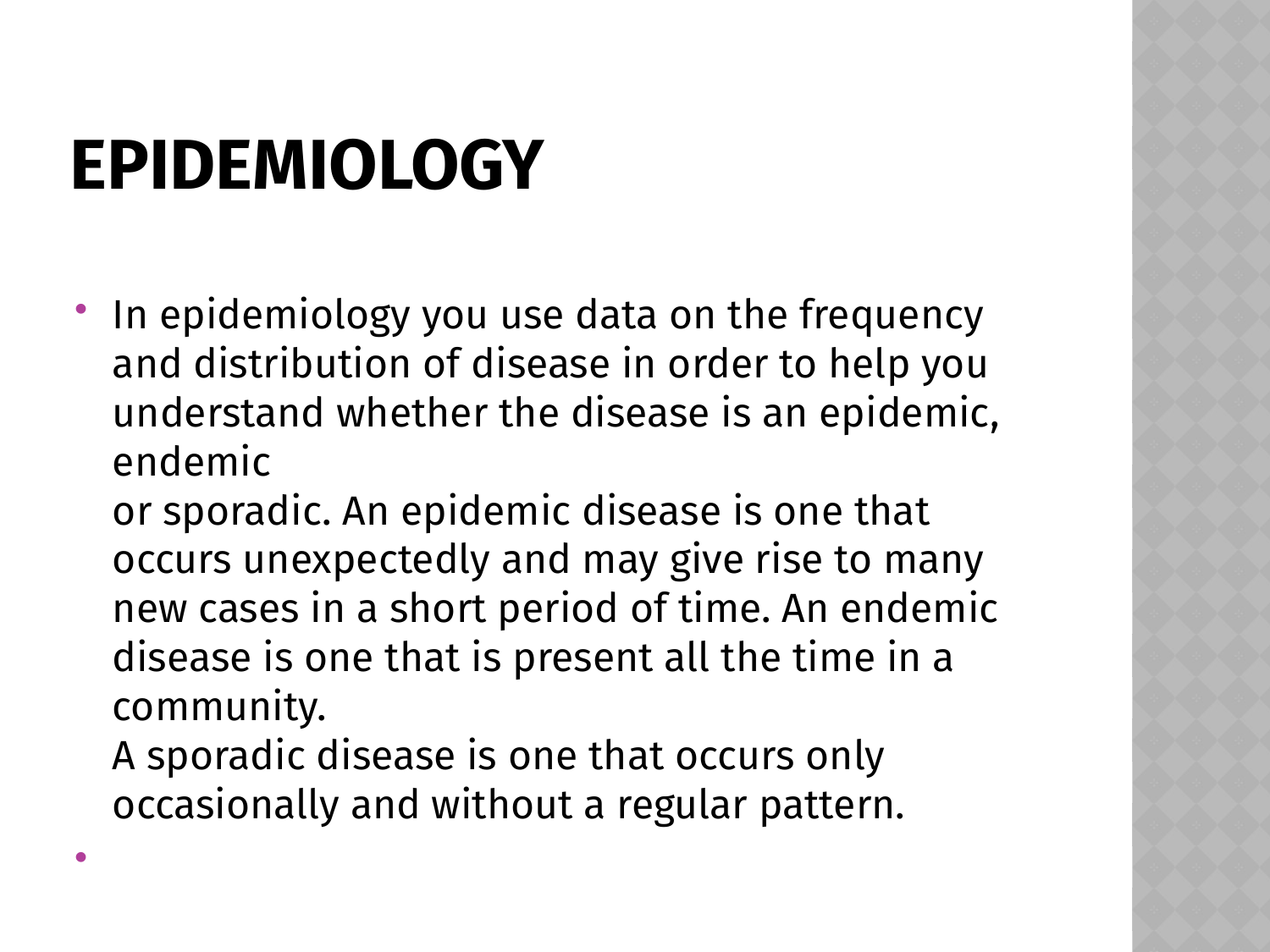

# EPIDEMIOLOGY

In epidemiology you use data on the frequency and distribution of disease in order to help you understand whether the disease is an epidemic, endemic
or sporadic. An epidemic disease is one that occurs unexpectedly and may give rise to many new cases in a short period of time. An endemic disease is one that is present all the time in a community.
A sporadic disease is one that occurs only occasionally and without a regular pattern.